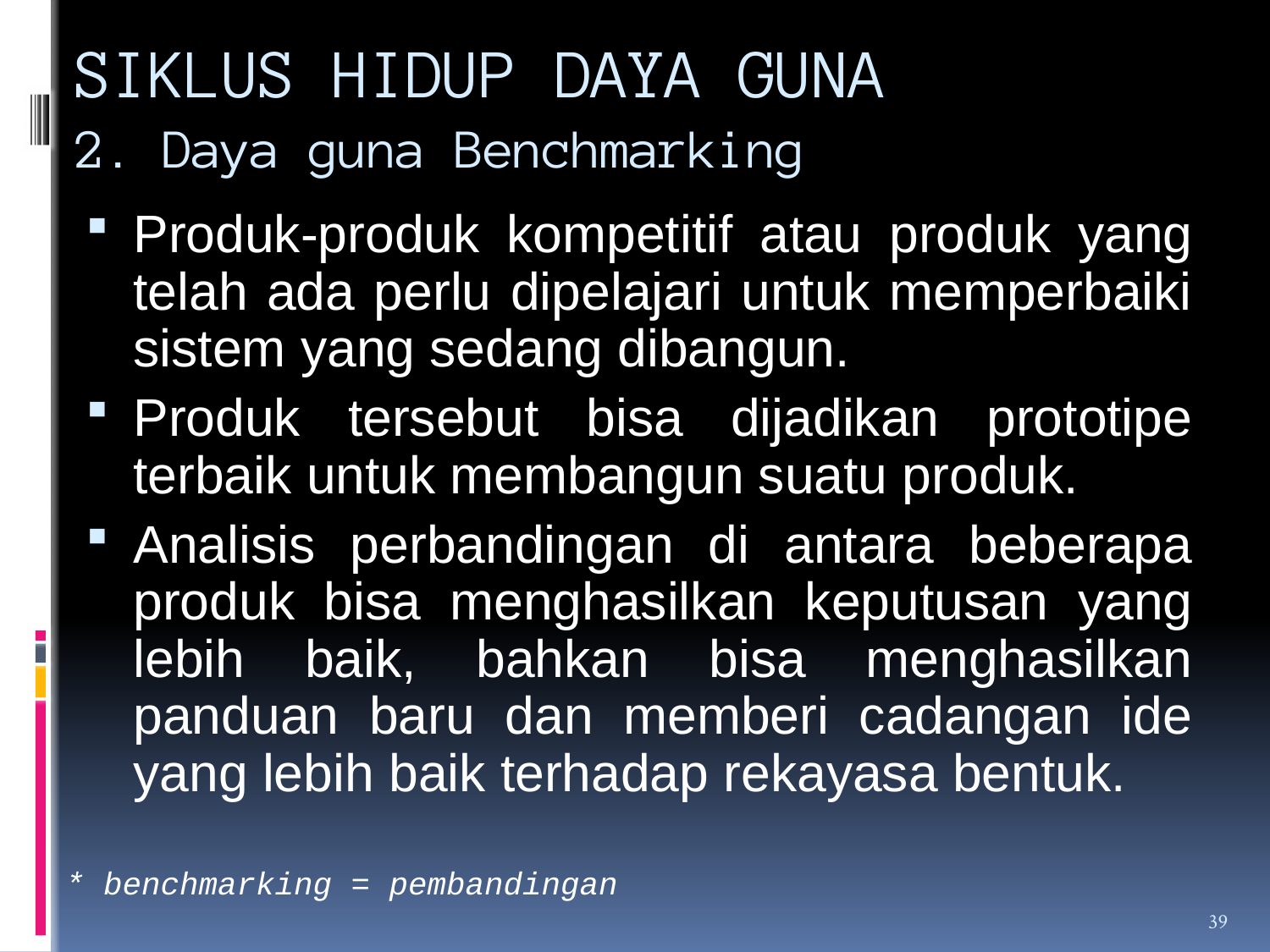

# SIKLUS HIDUP DAYA GUNA 2. Daya guna Benchmarking
Produk-produk kompetitif atau produk yang telah ada perlu dipelajari untuk memperbaiki sistem yang sedang dibangun.
Produk tersebut bisa dijadikan prototipe terbaik untuk membangun suatu produk.
Analisis perbandingan di antara beberapa produk bisa menghasilkan keputusan yang lebih baik, bahkan bisa menghasilkan panduan baru dan memberi cadangan ide yang lebih baik terhadap rekayasa bentuk.
* benchmarking = pembandingan
39